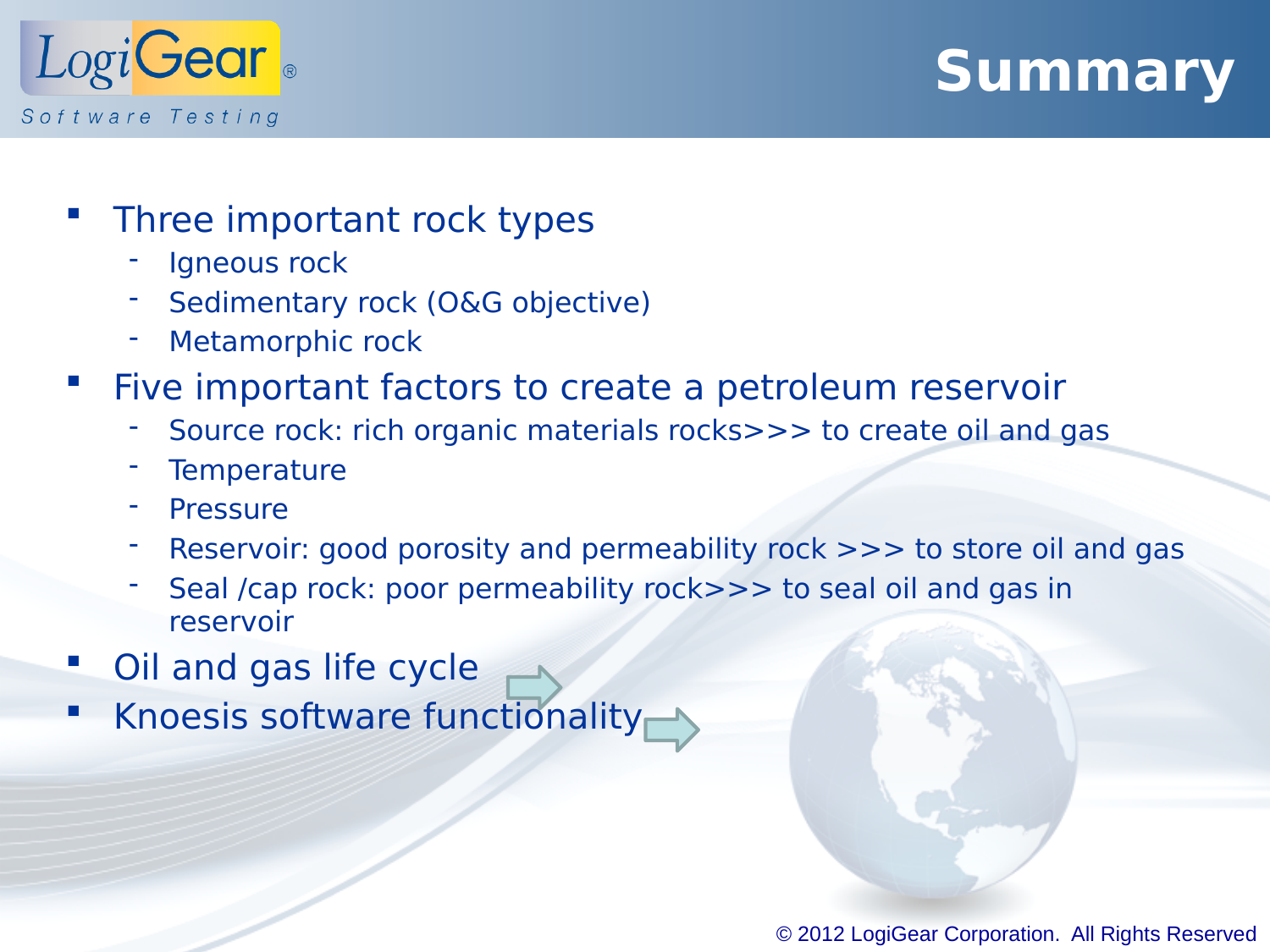

# Summary
Three important rock types
Igneous rock
Sedimentary rock (O&G objective)
Metamorphic rock
Five important factors to create a petroleum reservoir
Source rock: rich organic materials rocks>>> to create oil and gas
Temperature
Pressure
Reservoir: good porosity and permeability rock >>> to store oil and gas
Seal /cap rock: poor permeability rock>>> to seal oil and gas in reservoir
Oil and gas life cycle
Knoesis software functionality